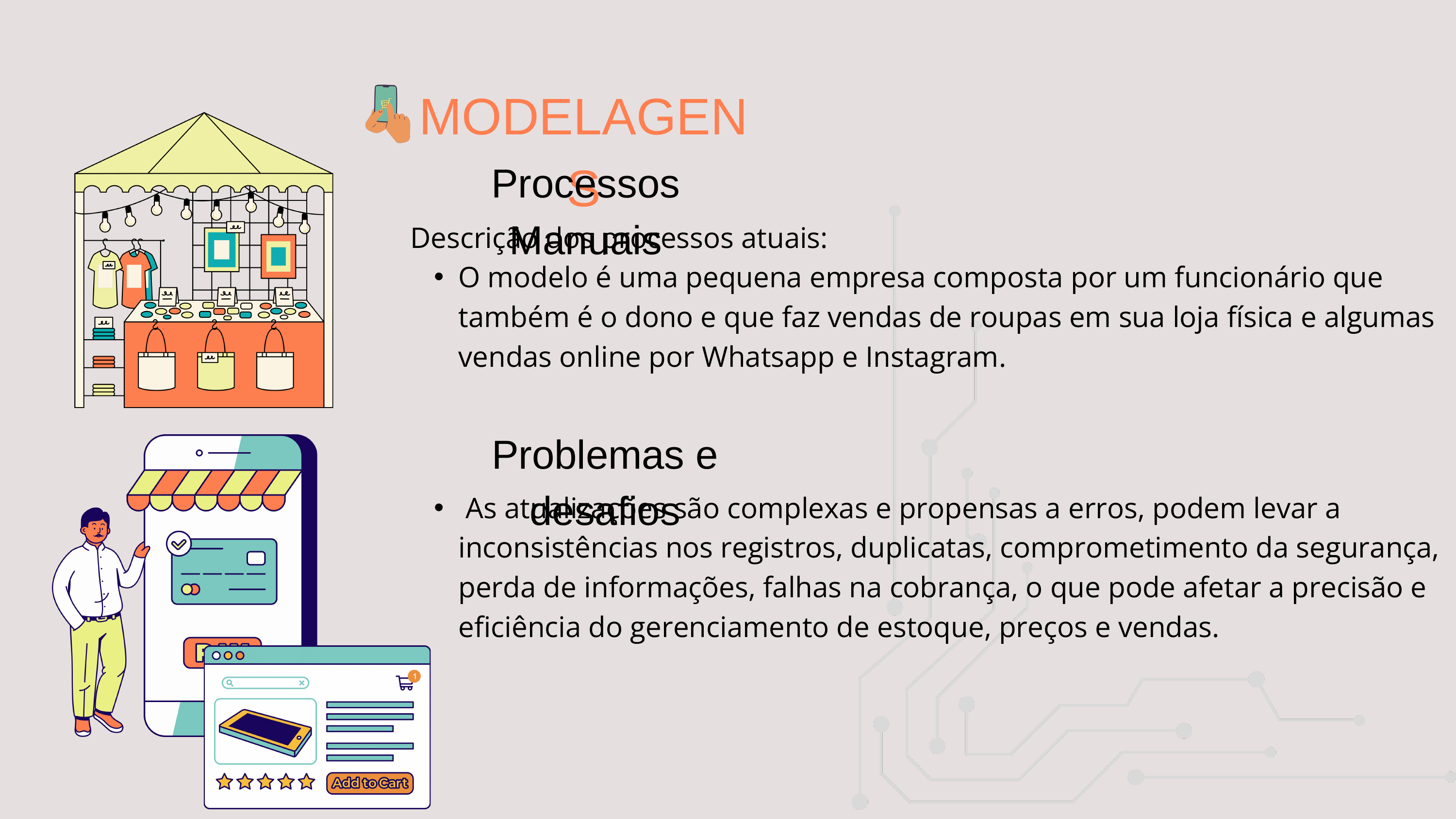

MODELAGENS

Processos Manuais

Descrição dos processos atuais:
O modelo é uma pequena empresa composta por um funcionário que também é o dono e que faz vendas de roupas em sua loja física e algumas vendas online por Whatsapp e Instagram.

Problemas e desafios

 As atualizações são complexas e propensas a erros, podem levar a inconsistências nos registros, duplicatas, comprometimento da segurança, perda de informações, falhas na cobrança, o que pode afetar a precisão e eficiência do gerenciamento de estoque, preços e vendas.